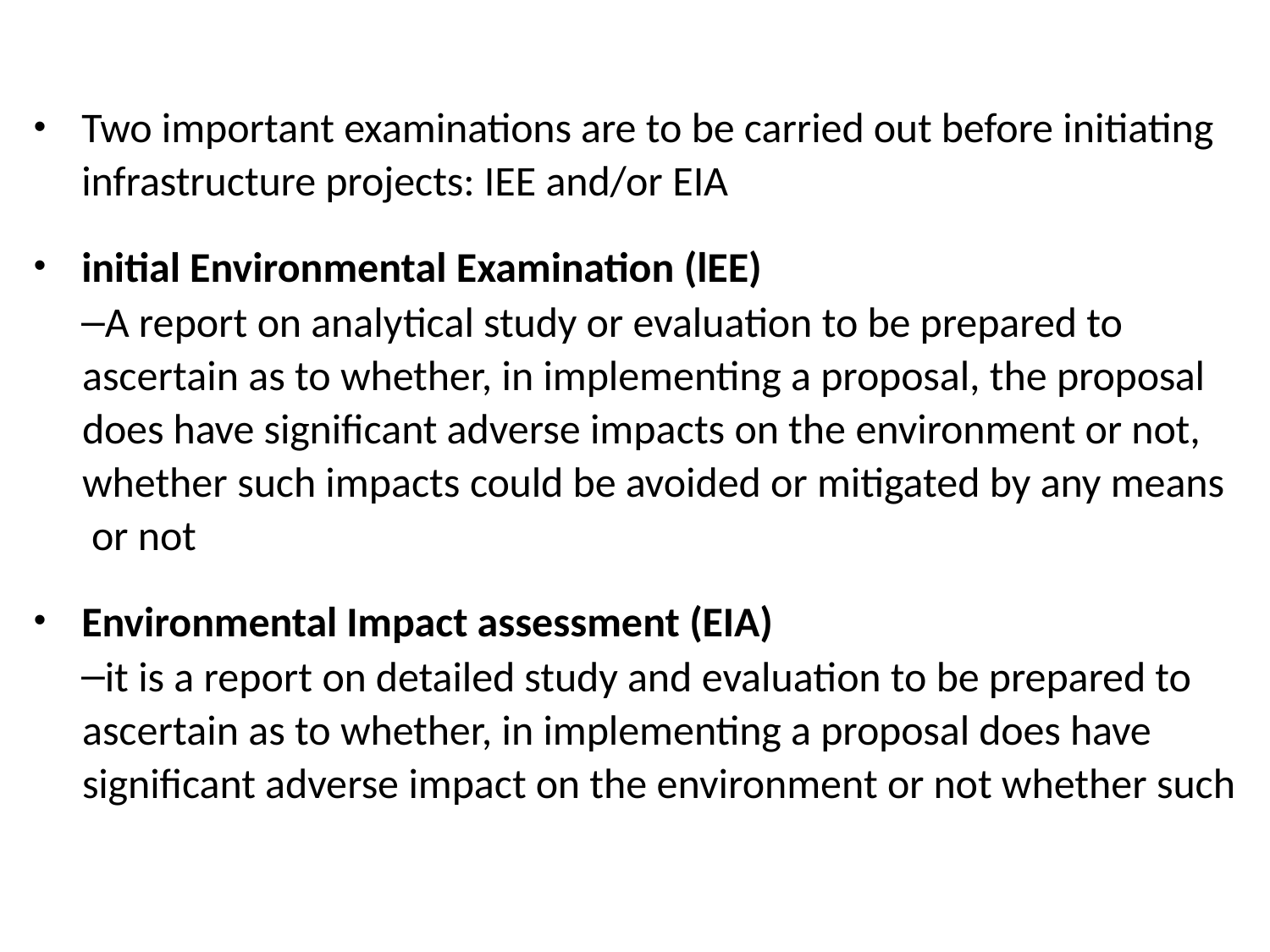

Two important examinations are to be carried out before initiating  infrastructure projects: IEE and/or EIA
initial Environmental Examination (lEE)
A report on analytical study or evaluation to be prepared to  ascertain as to whether, in implementing a proposal, the proposal  does have significant adverse impacts on the environment or not,  whether such impacts could be avoided or mitigated by any means  or not
Environmental Impact assessment (EIA)
it is a report on detailed study and evaluation to be prepared to  ascertain as to whether, in implementing a proposal does have  significant adverse impact on the environment or not whether such